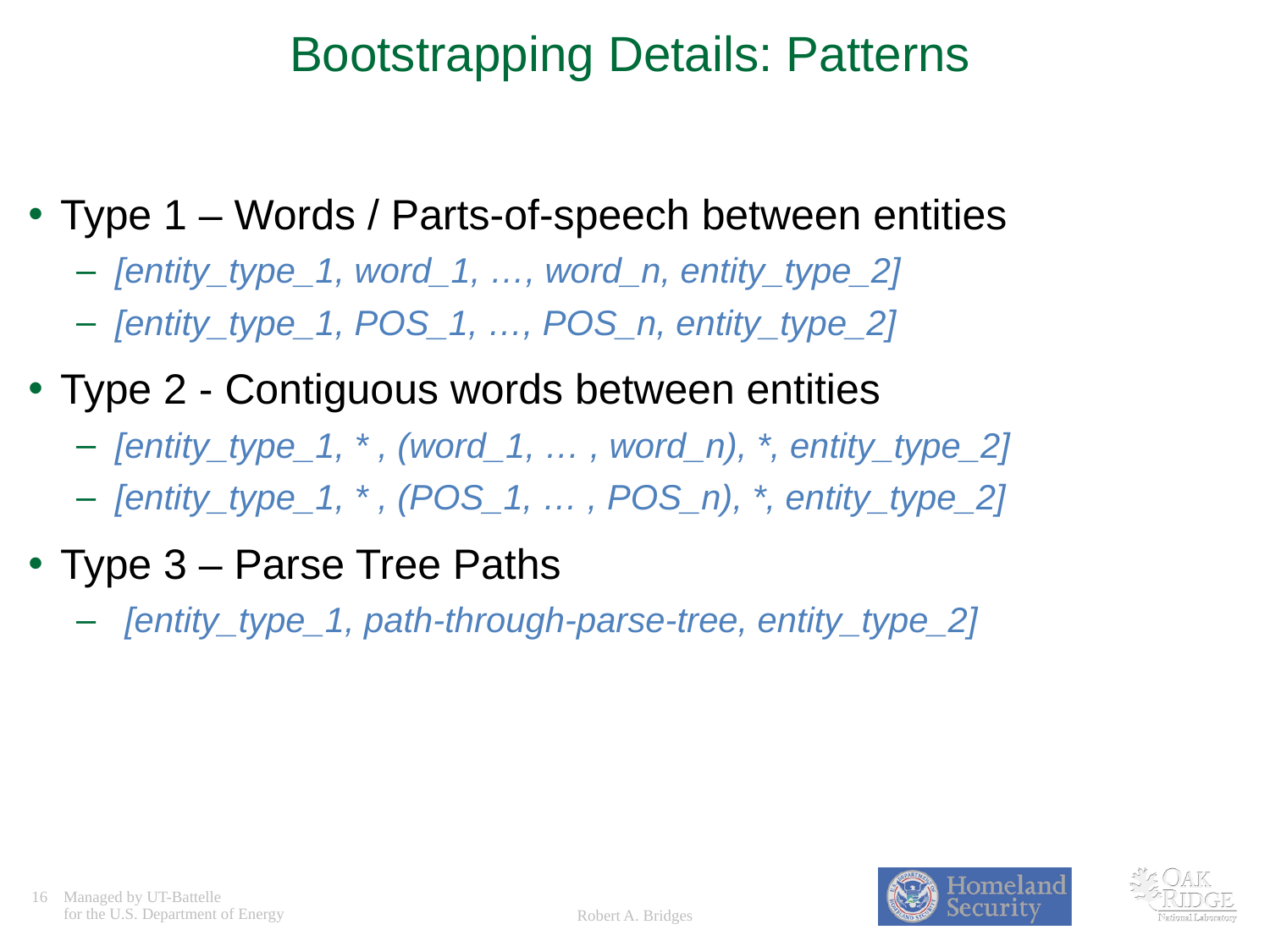

# Bootstrapping Details: Patterns
Type 1 – Words / Parts-of-speech between entities
[entity_type_1, word_1, …, word_n, entity_type_2]
[entity_type_1, POS_1, …, POS_n, entity_type_2]
Type 2 - Contiguous words between entities
[entity_type_1, * , (word_1, … , word_n), *, entity_type_2]
[entity_type_1, * , (POS_1, … , POS_n), *, entity_type_2]
Type 3 – Parse Tree Paths
 [entity_type_1, path-through-parse-tree, entity_type_2]